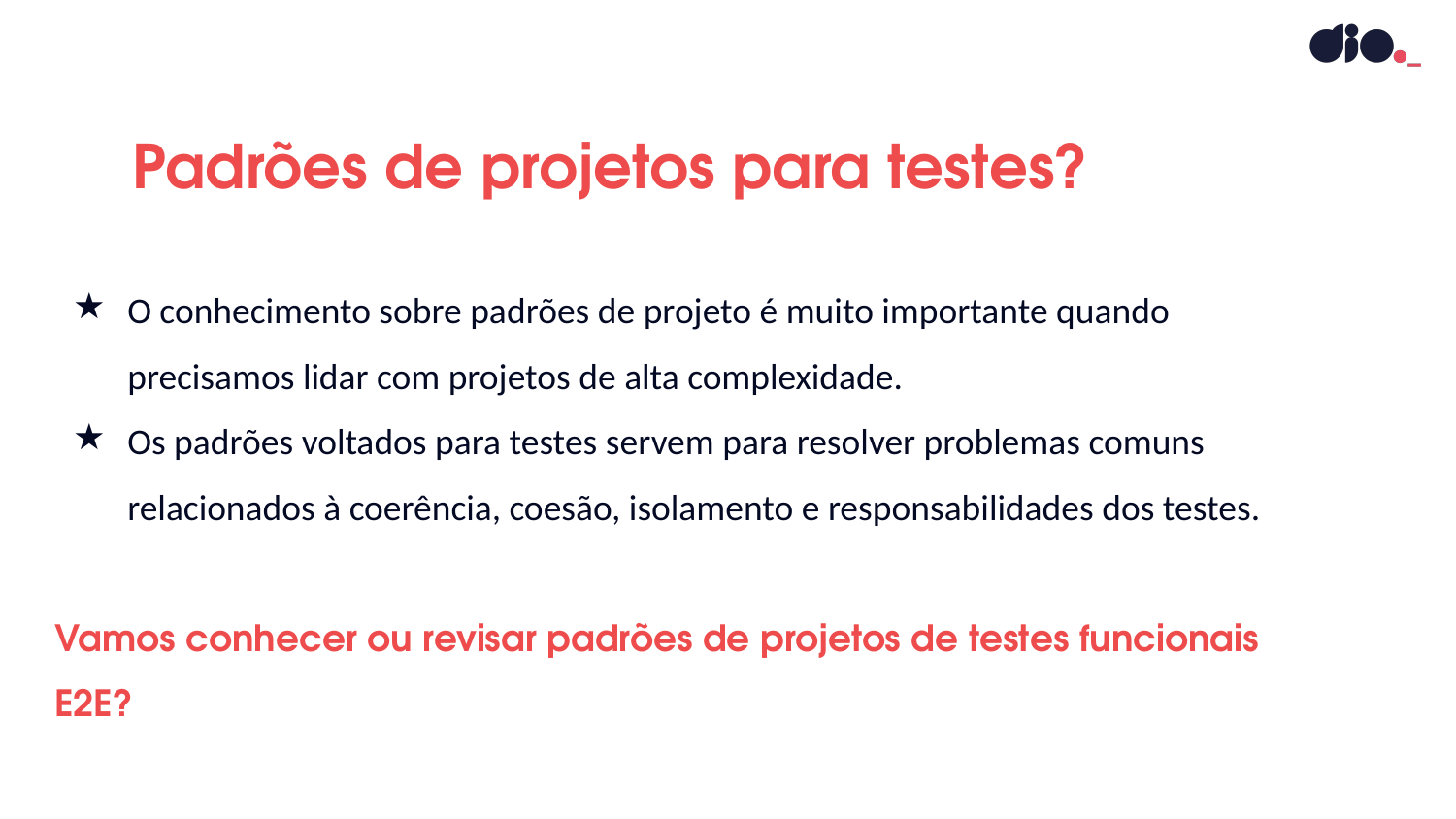

Padrões de projetos para testes?
O conhecimento sobre padrões de projeto é muito importante quando precisamos lidar com projetos de alta complexidade.
Os padrões voltados para testes servem para resolver problemas comuns relacionados à coerência, coesão, isolamento e responsabilidades dos testes.

Vamos conhecer ou revisar padrões de projetos de testes funcionais E2E?